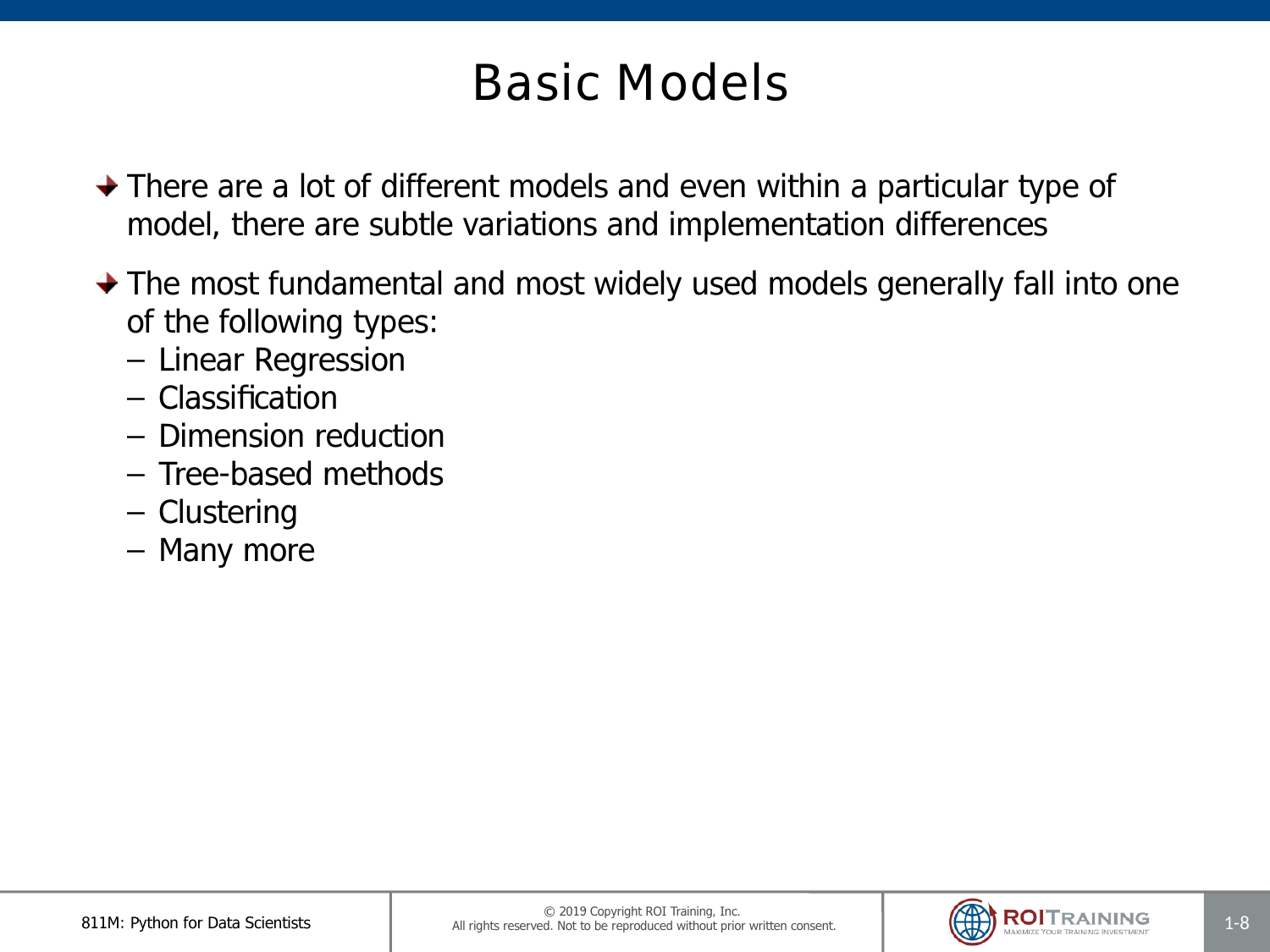

# Basic Models
There are a lot of different models and even within a particular type of model, there are subtle variations and implementation differences
The most fundamental and most widely used models generally fall into one of the following types:
Linear Regression
Classification
Dimension reduction
Tree-based methods
Clustering
Many more